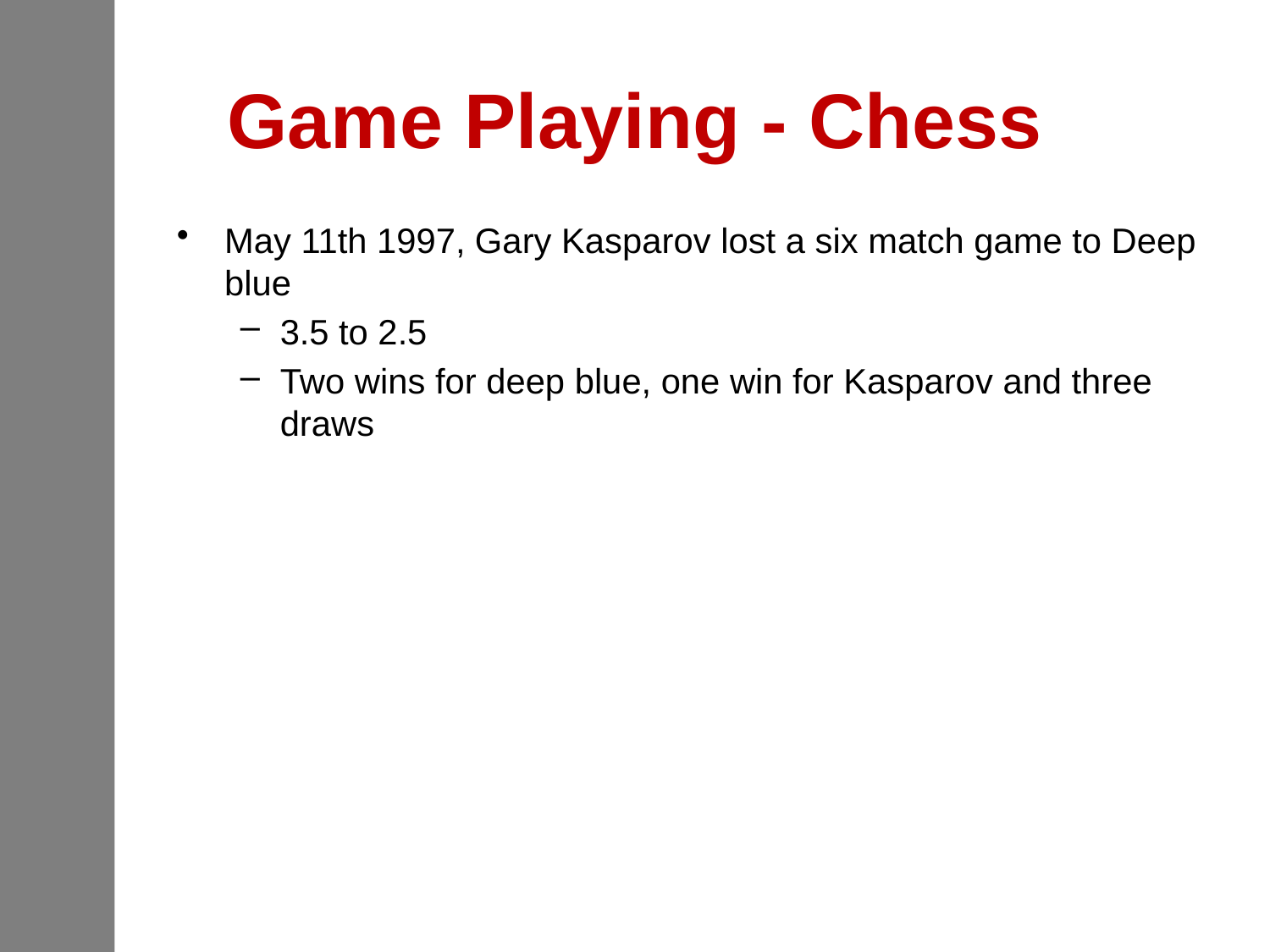

# Game Playing - Chess
May 11th 1997, Gary Kasparov lost a six match game to Deep blue
3.5 to 2.5
Two wins for deep blue, one win for Kasparov and three draws